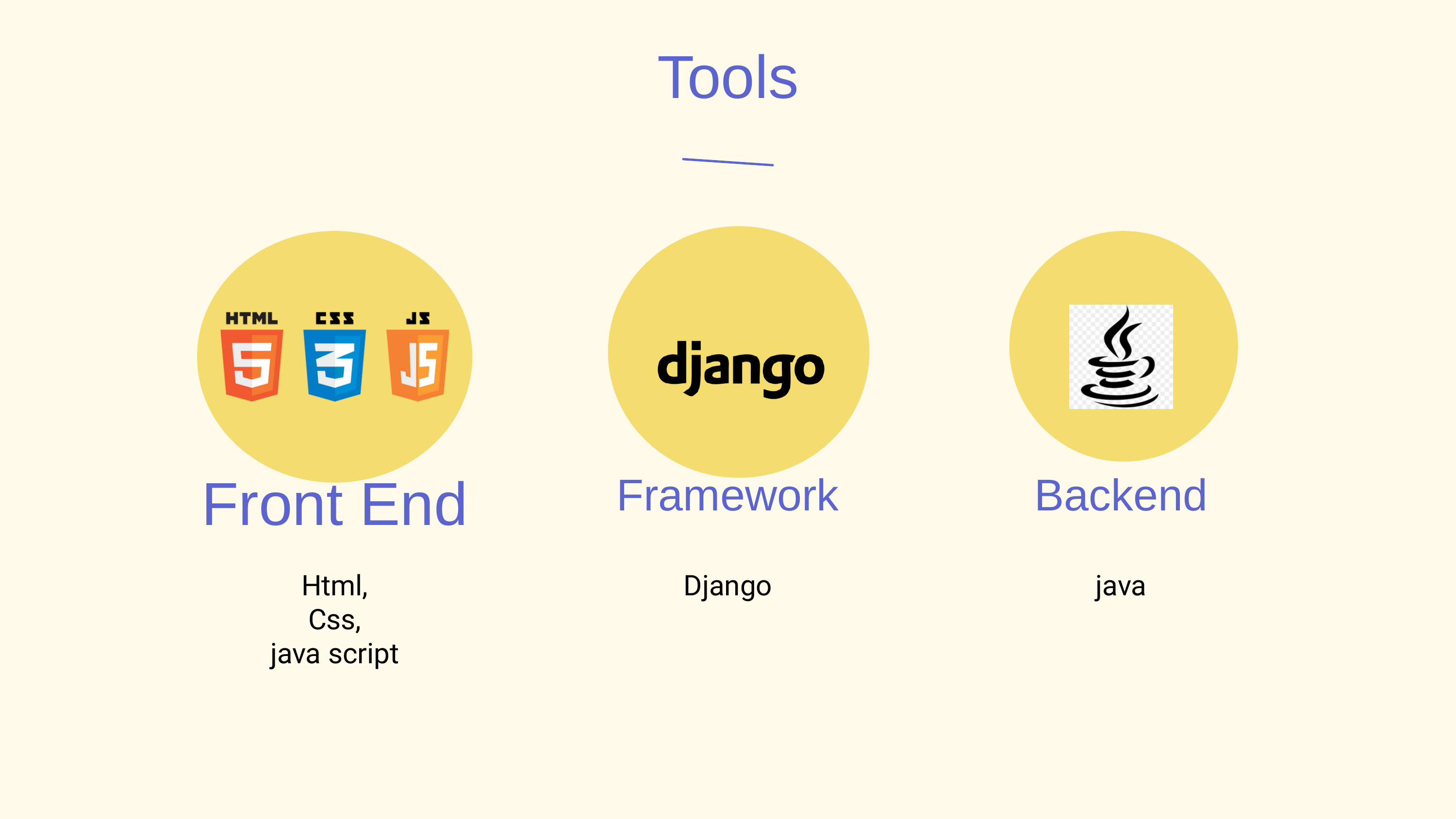

Tools

Front End
Framework
Backend
Html,
Css,
java script
Django
java